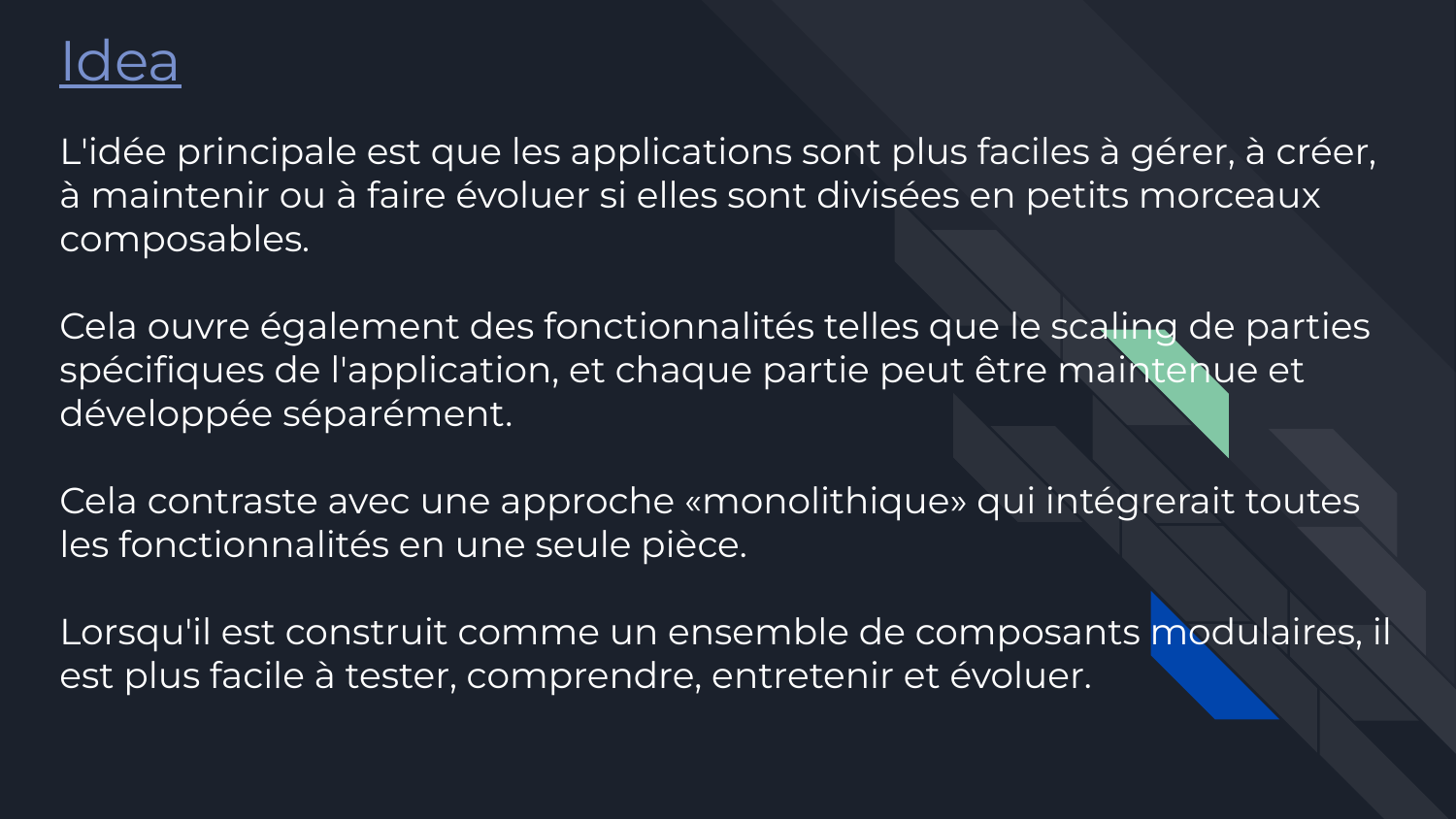

Idea
# L'idée principale est que les applications sont plus faciles à gérer, à créer, à maintenir ou à faire évoluer si elles sont divisées en petits morceaux composables.

Cela ouvre également des fonctionnalités telles que le scaling de parties spécifiques de l'application, et chaque partie peut être maintenue et développée séparément.

Cela contraste avec une approche «monolithique» qui intégrerait toutes les fonctionnalités en une seule pièce.

Lorsqu'il est construit comme un ensemble de composants modulaires, il est plus facile à tester, comprendre, entretenir et évoluer.